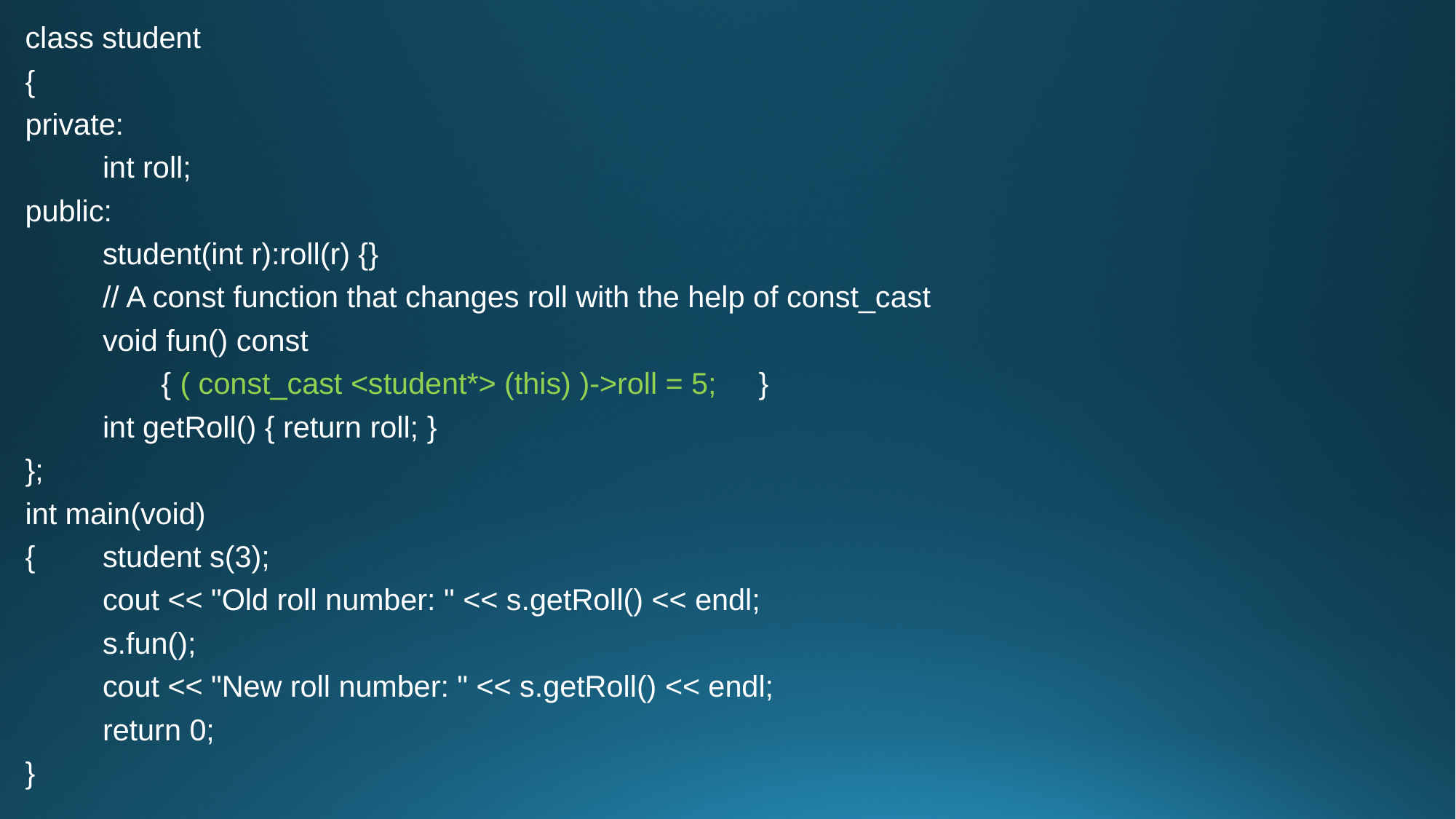

class student
{
private:
	int roll;
public:
	student(int r):roll(r) {}
	// A const function that changes roll with the help of const_cast
	void fun() const
	       {		( const_cast <student*> (this) )->roll = 5;     }
	int getRoll() { return roll; }
};
int main(void)
{	student s(3);
	cout << "Old roll number: " << s.getRoll() << endl;
	s.fun();
	cout << "New roll number: " << s.getRoll() << endl;
	return 0;
}